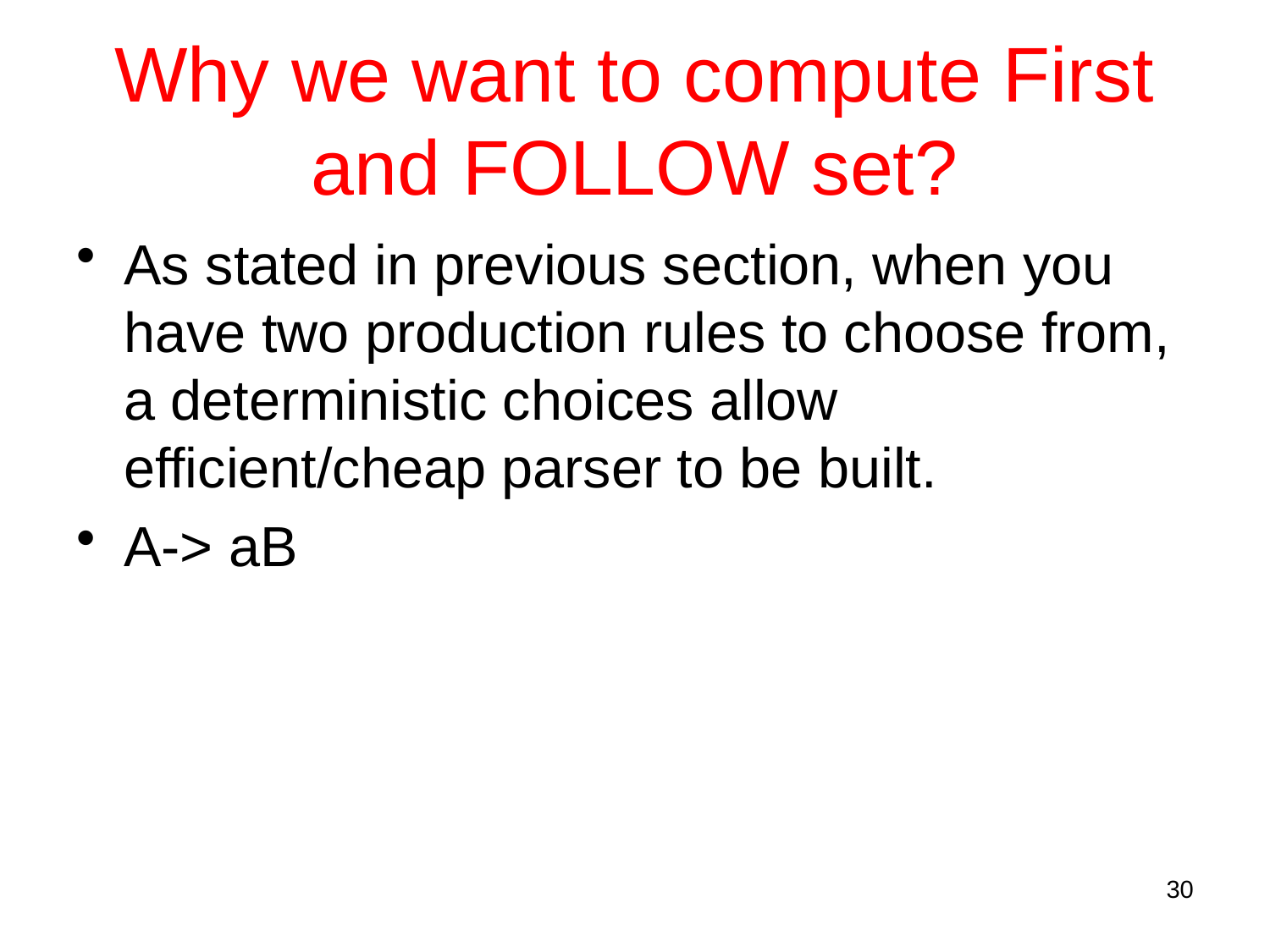

# Why we want to compute First and FOLLOW set?
As stated in previous section, when you have two production rules to choose from, a deterministic choices allow efficient/cheap parser to be built.
A-> aB

30